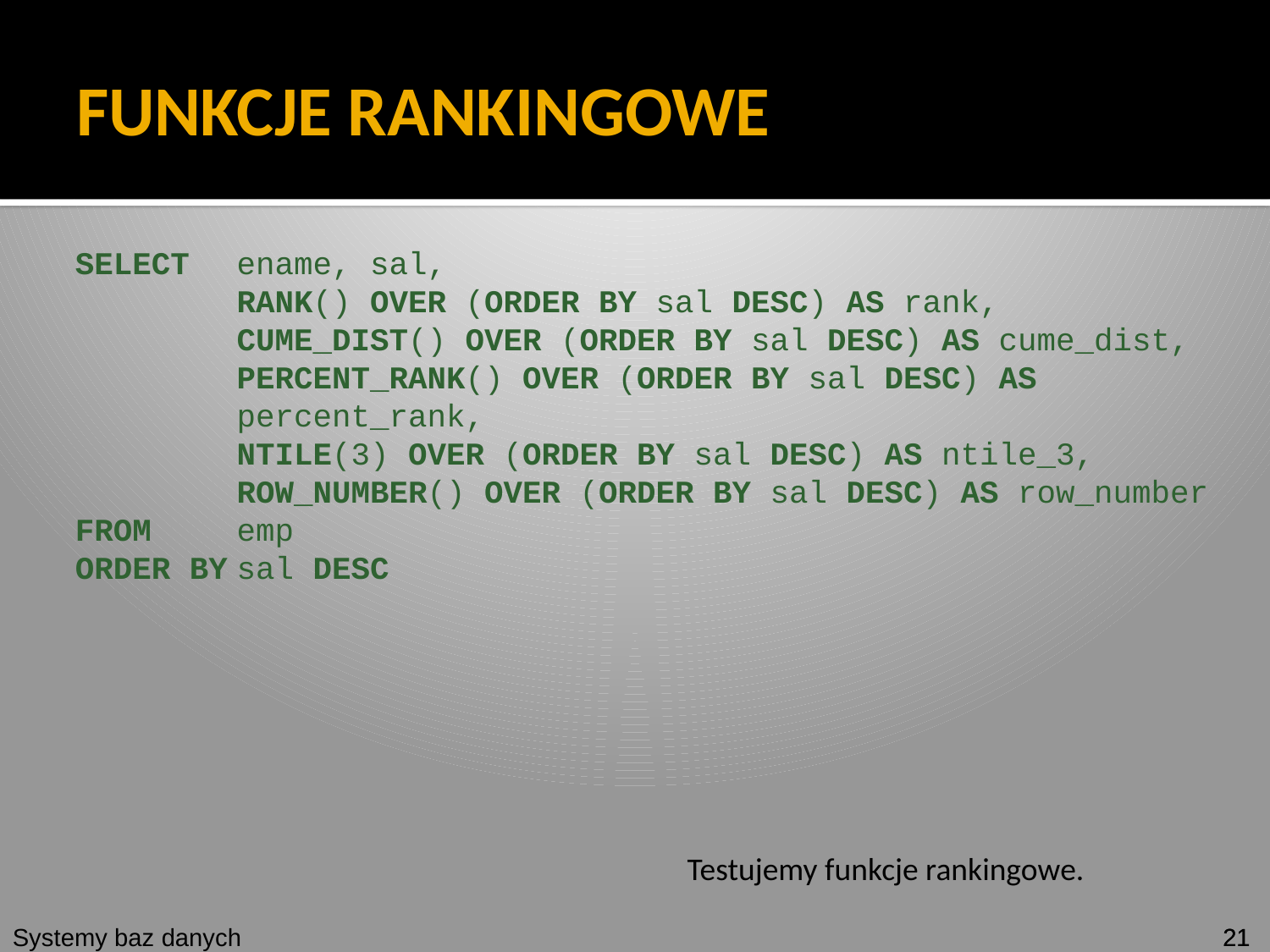

# FUNKCJE RANKINGOWE
SELECT	ename, sal,
	RANK() OVER (ORDER BY sal DESC) AS rank,
	CUME_DIST() OVER (ORDER BY sal DESC) AS cume_dist,
	PERCENT_RANK() OVER (ORDER BY sal DESC) AS percent_rank,
	NTILE(3) OVER (ORDER BY sal DESC) AS ntile_3,
	ROW_NUMBER() OVER (ORDER BY sal DESC) AS row_number
FROM	emp
ORDER BY	sal DESC
Testujemy funkcje rankingowe.